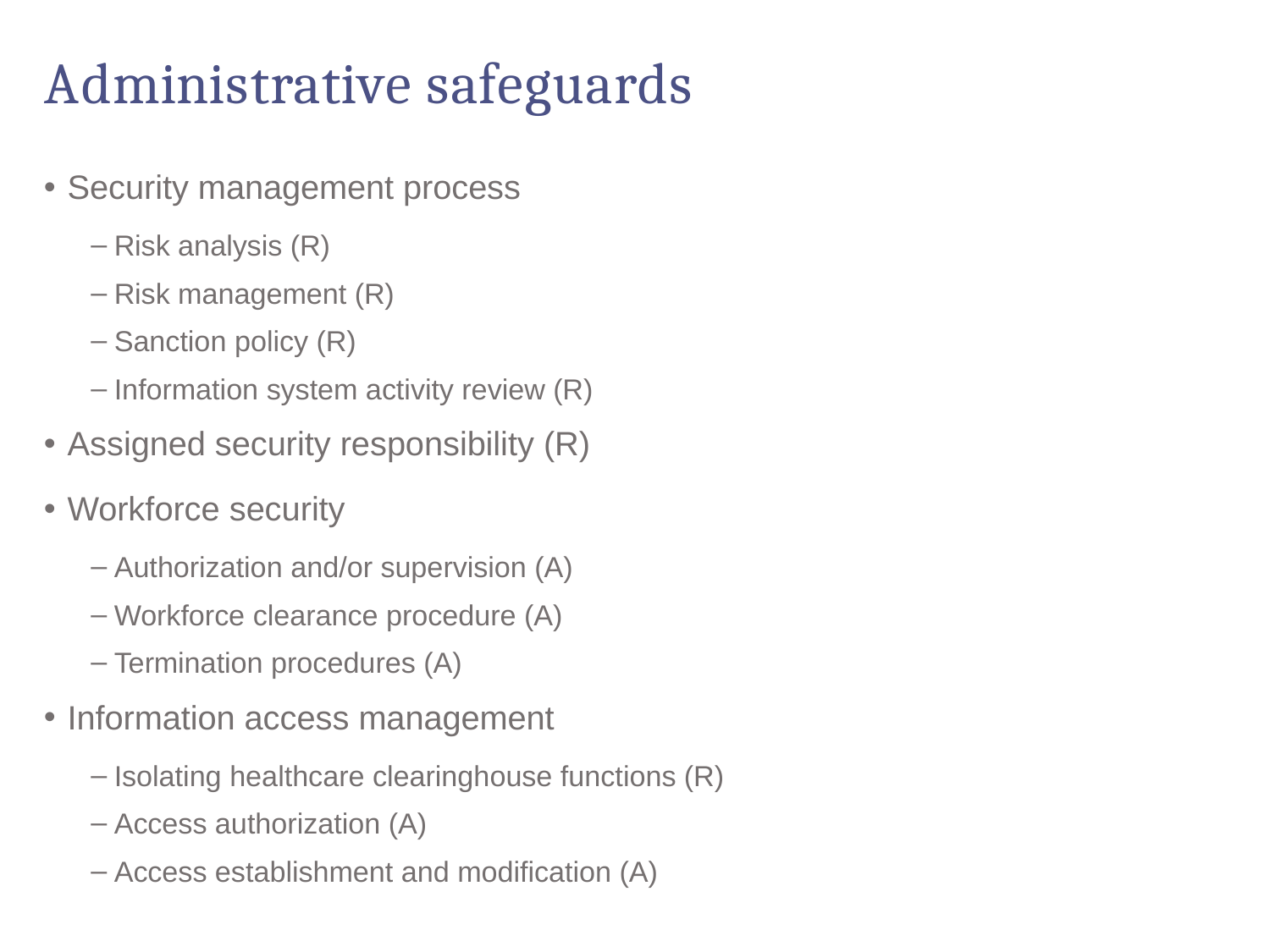

# Administrative safeguards
Security management process
Risk analysis (R)
Risk management (R)
Sanction policy (R)
Information system activity review (R)
Assigned security responsibility (R)
Workforce security
Authorization and/or supervision (A)
Workforce clearance procedure (A)
Termination procedures (A)
Information access management
Isolating healthcare clearinghouse functions (R)
Access authorization (A)
Access establishment and modification (A)